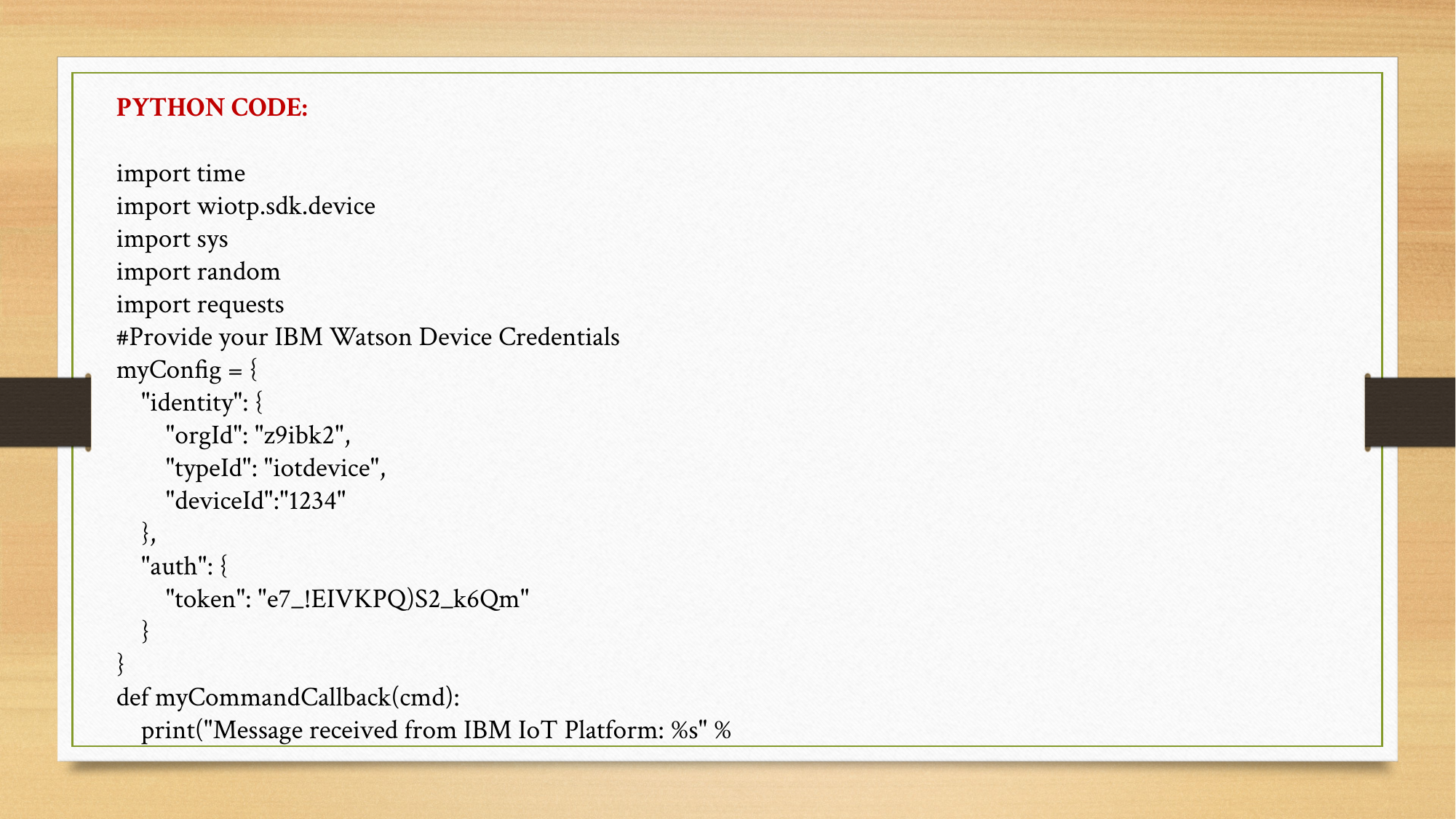

PYTHON CODE:

import time
import wiotp.sdk.device
import sys
import random
import requests
#Provide your IBM Watson Device Credentials
myConfig = {
    "identity": {
        "orgId": "z9ibk2",
        "typeId": "iotdevice",
        "deviceId":"1234"
    },
    "auth": {
        "token": "e7_!EIVKPQ)S2_k6Qm"
    }
}
def myCommandCallback(cmd):
    print("Message received from IBM IoT Platform: %s" %